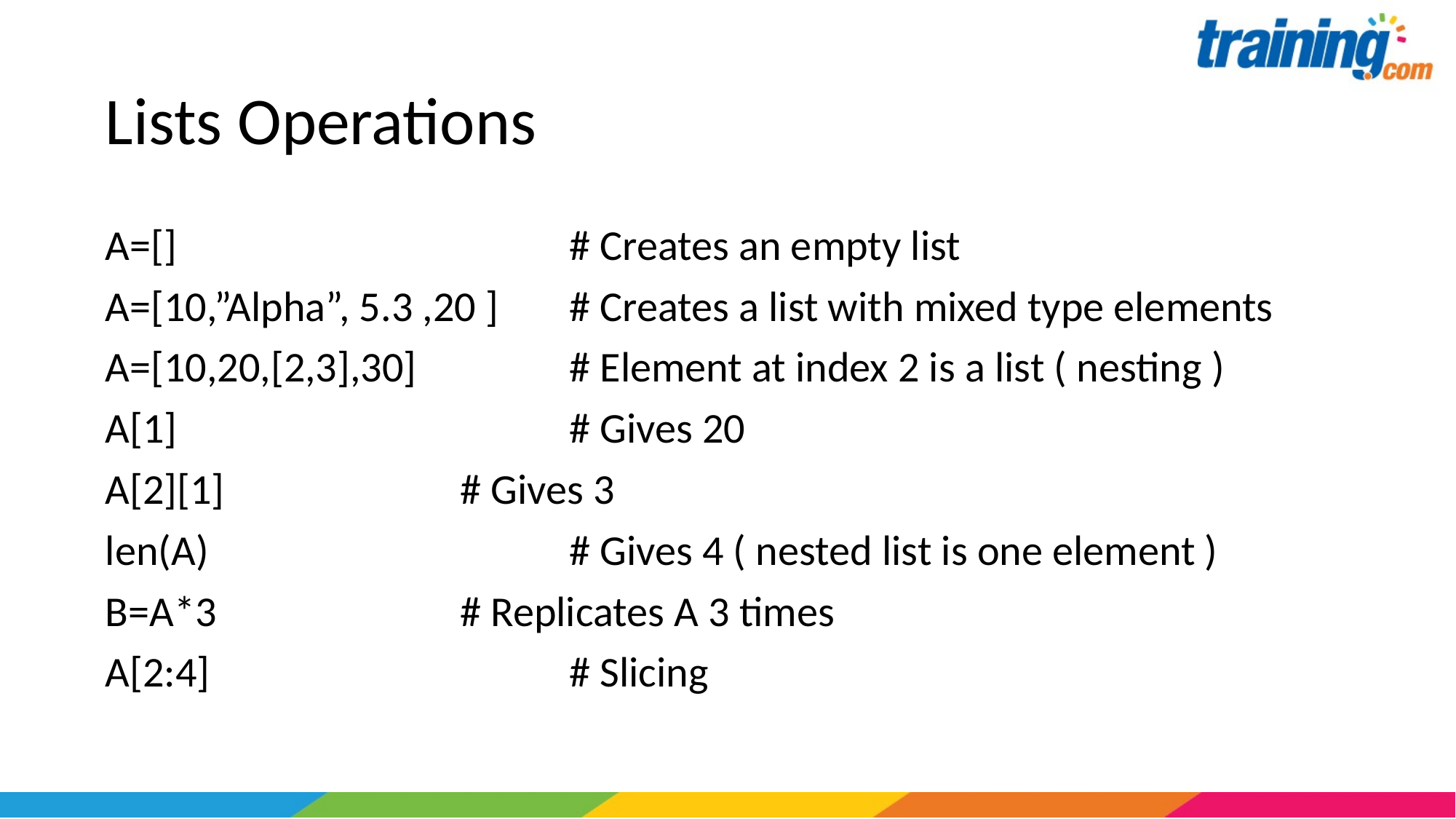

# Lists Operations
A=[]				# Creates an empty list
A=[10,”Alpha”, 5.3 ,20 ]	# Creates a list with mixed type elements
A=[10,20,[2,3],30]		# Element at index 2 is a list ( nesting )
A[1]				# Gives 20
A[2][1]			# Gives 3
len(A)				# Gives 4 ( nested list is one element )
B=A*3			# Replicates A 3 times
A[2:4]				# Slicing